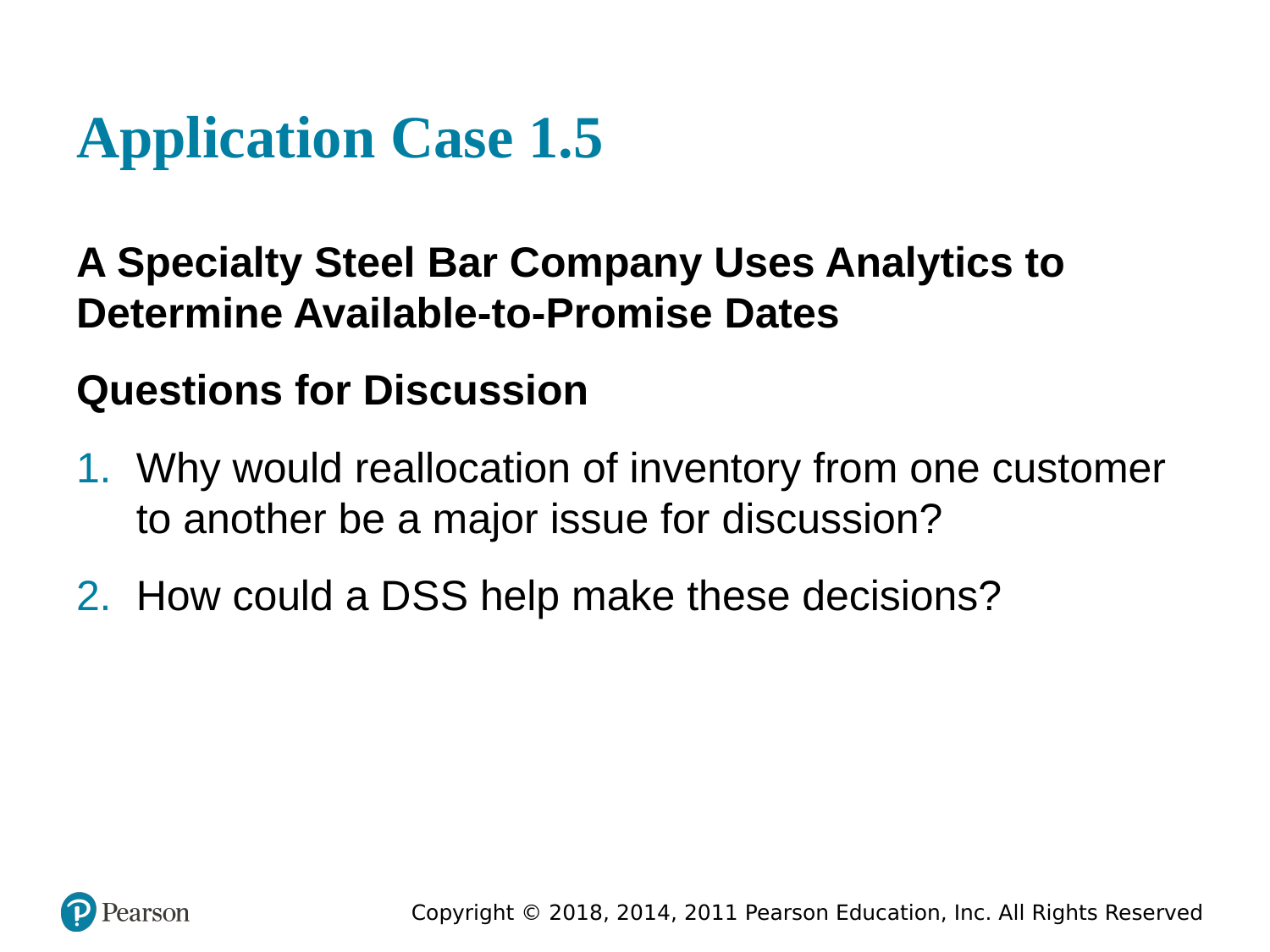

# Application Case 1.5
A Specialty Steel Bar Company Uses Analytics to Determine Available-to-Promise Dates
Questions for Discussion
Why would reallocation of inventory from one customer to another be a major issue for discussion?
How could a D S S help make these decisions?